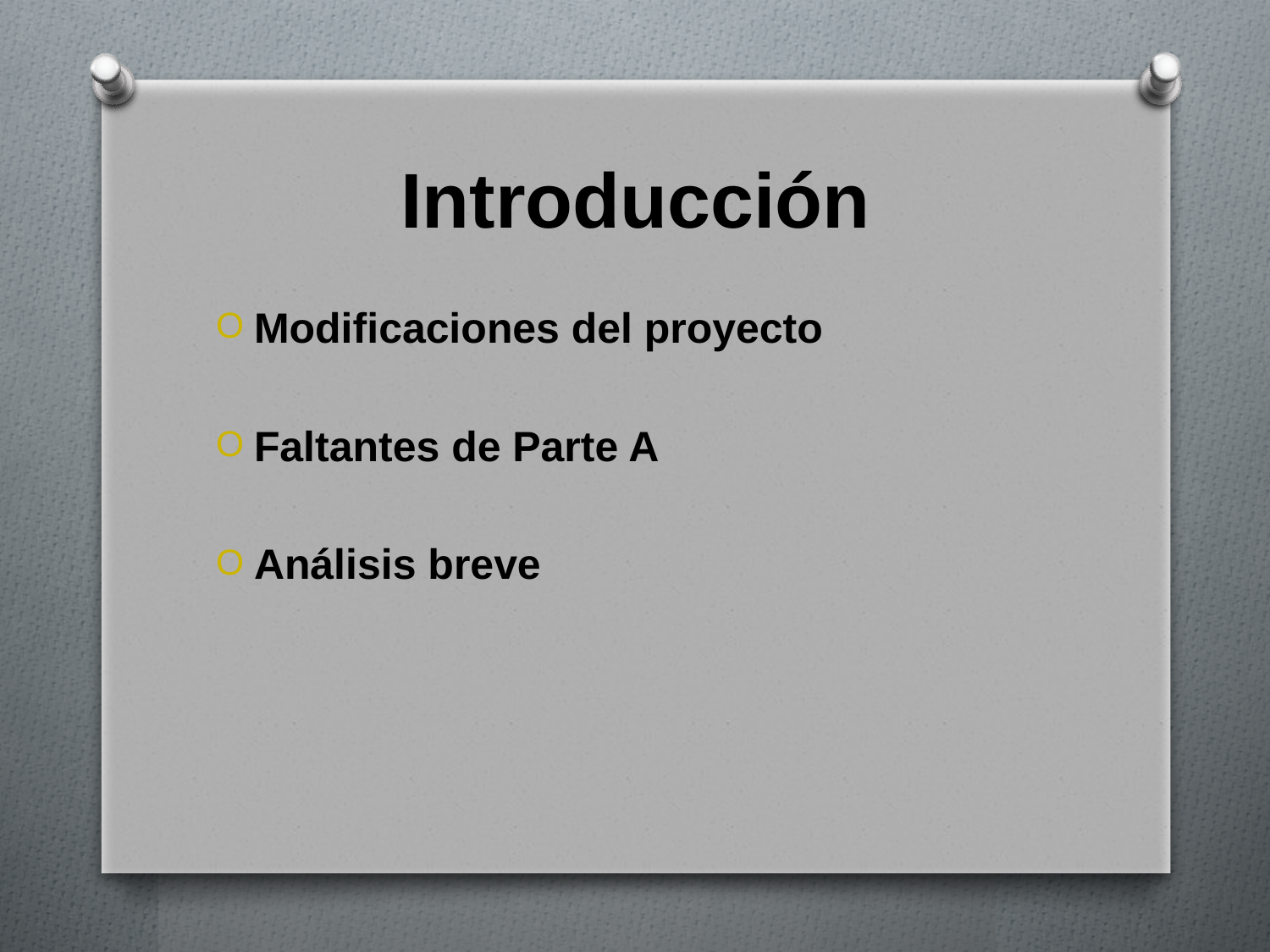

# Introducción
Modificaciones del proyecto

Faltantes de Parte A

Análisis breve